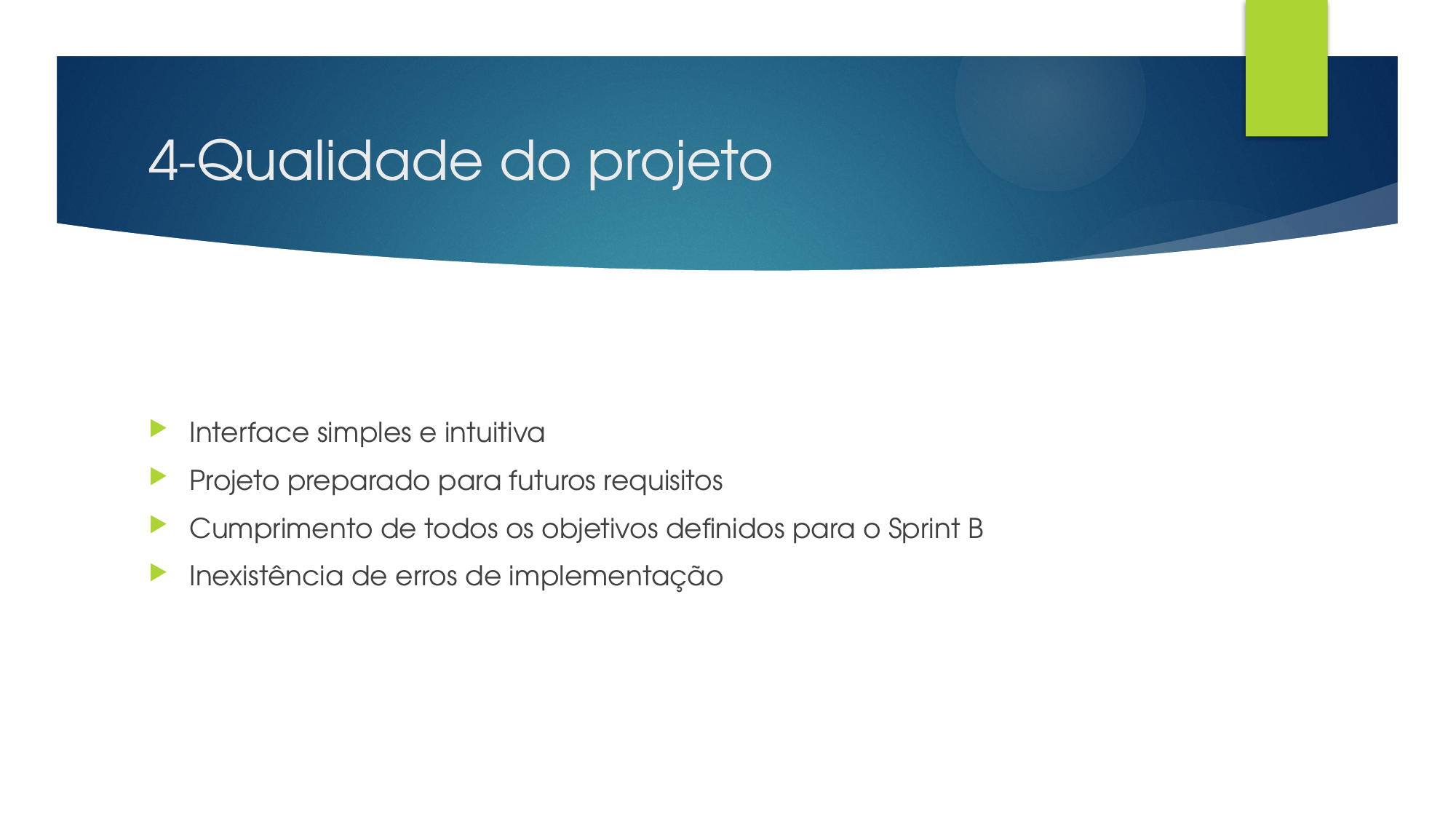

# 4-Qualidade do projeto
Interface simples e intuitiva
Projeto preparado para futuros requisitos
Cumprimento de todos os objetivos definidos para o Sprint B
Inexistência de erros de implementação